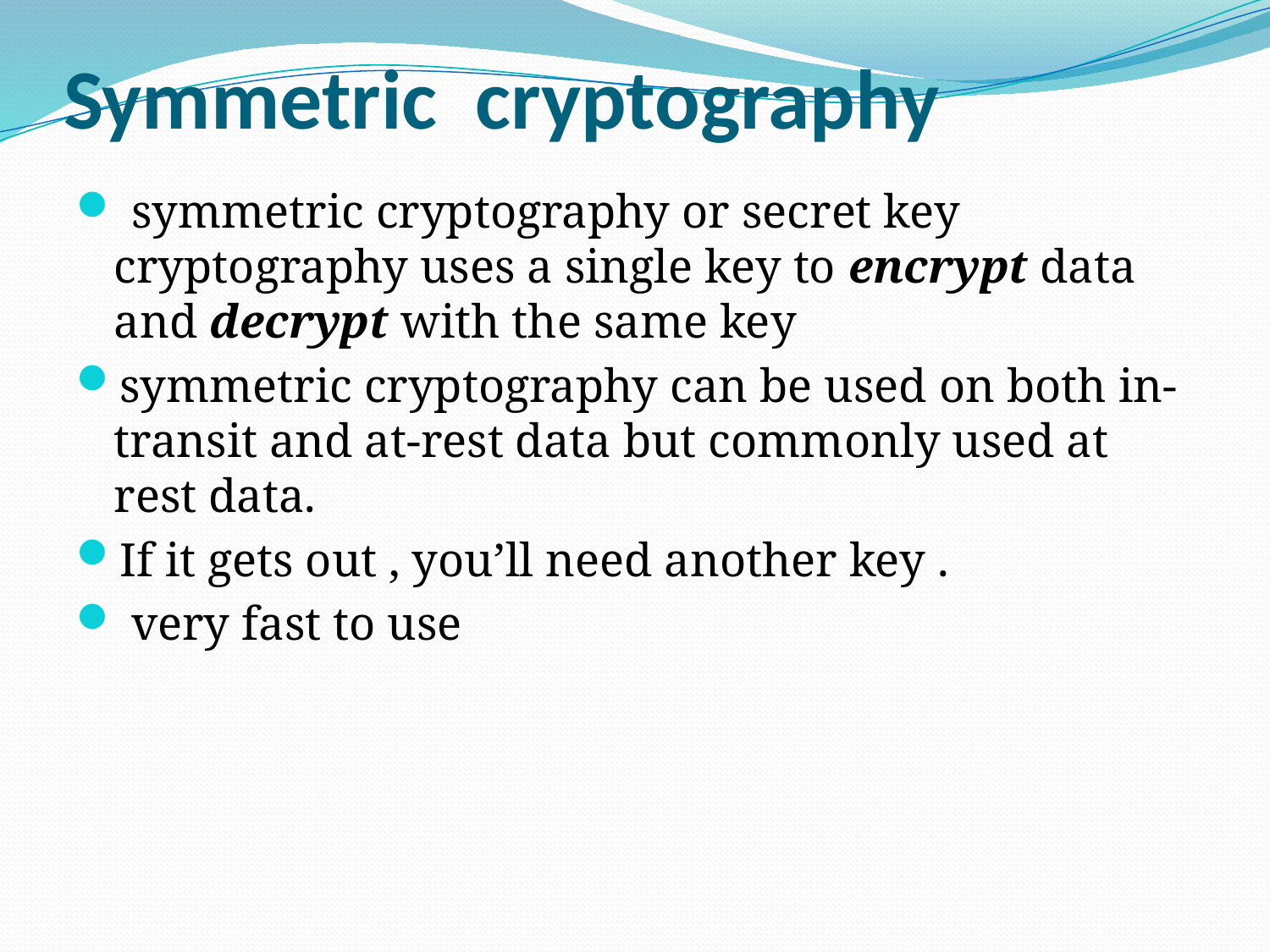

# Symmetric  cryptography
 symmetric cryptography or secret key cryptography uses a single key to encrypt data and decrypt with the same key
symmetric cryptography can be used on both in-transit and at-rest data but commonly used at rest data.
If it gets out , you’ll need another key .
 very fast to use